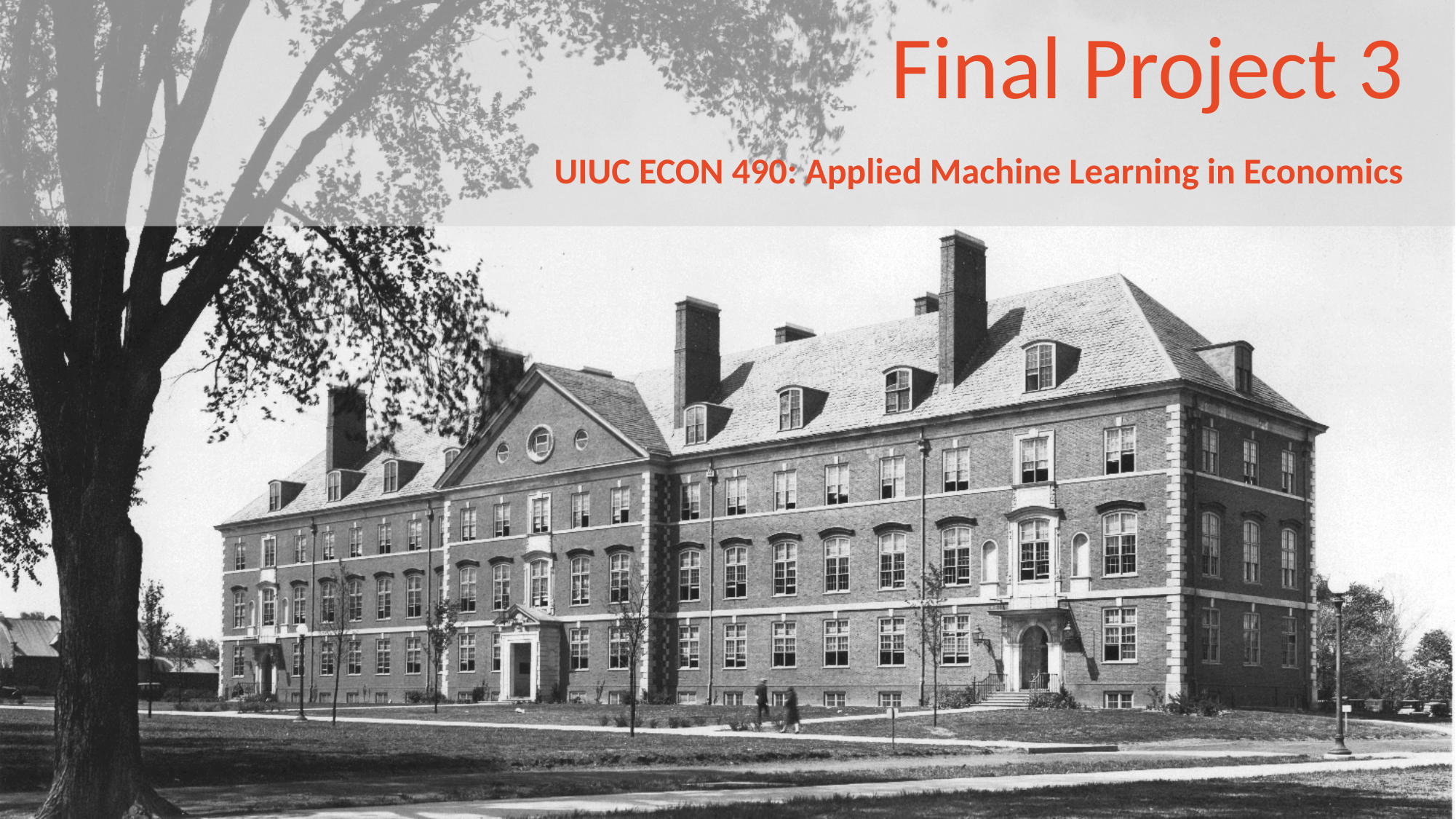

# Final Project 3
UIUC ECON 490: Applied Machine Learning in Economics